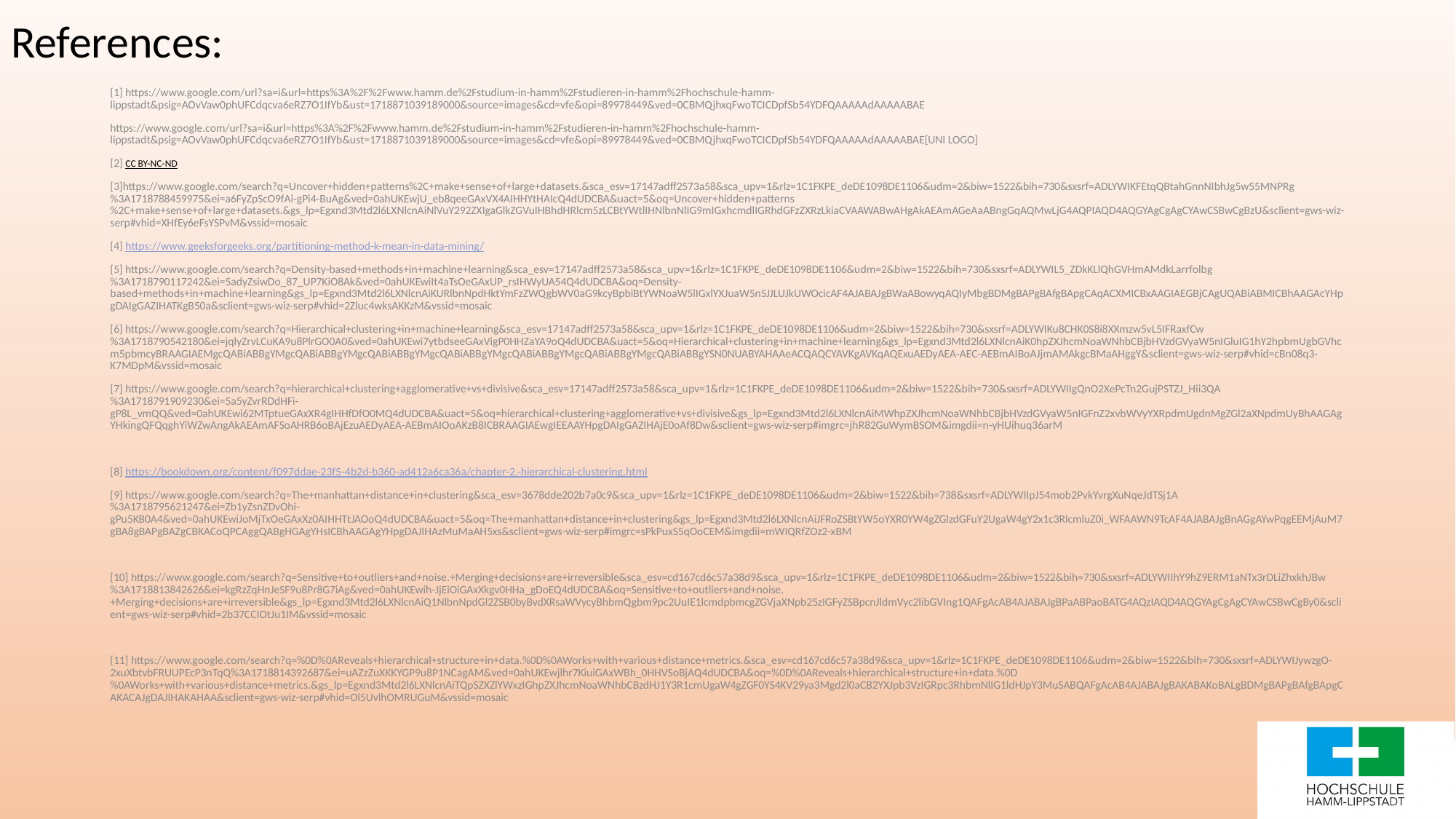

# References:
[1] https://www.google.com/url?sa=i&url=https%3A%2F%2Fwww.hamm.de%2Fstudium-in-hamm%2Fstudieren-in-hamm%2Fhochschule-hamm-lippstadt&psig=AOvVaw0phUFCdqcva6eRZ7O1IfYb&ust=1718871039189000&source=images&cd=vfe&opi=89978449&ved=0CBMQjhxqFwoTCICDpfSb54YDFQAAAAAdAAAAABAE
https://www.google.com/url?sa=i&url=https%3A%2F%2Fwww.hamm.de%2Fstudium-in-hamm%2Fstudieren-in-hamm%2Fhochschule-hamm-lippstadt&psig=AOvVaw0phUFCdqcva6eRZ7O1IfYb&ust=1718871039189000&source=images&cd=vfe&opi=89978449&ved=0CBMQjhxqFwoTCICDpfSb54YDFQAAAAAdAAAAABAE[UNI LOGO]
[2] CC BY-NC-ND
[3]https://www.google.com/search?q=Uncover+hidden+patterns%2C+make+sense+of+large+datasets.&sca_esv=17147adff2573a58&sca_upv=1&rlz=1C1FKPE_deDE1098DE1106&udm=2&biw=1522&bih=730&sxsrf=ADLYWIKFEtqQBtahGnnNIbhJg5w55MNPRg%3A1718788459975&ei=a6FyZpScO9fAi-gPi4-BuAg&ved=0ahUKEwjU_eb8qeeGAxVX4AIHHYtHAIcQ4dUDCBA&uact=5&oq=Uncover+hidden+patterns%2C+make+sense+of+large+datasets.&gs_lp=Egxnd3Mtd2l6LXNlcnAiNlVuY292ZXIgaGlkZGVuIHBhdHRlcm5zLCBtYWtlIHNlbnNlIG9mIGxhcmdlIGRhdGFzZXRzLkiaCVAAWABwAHgAkAEAmAGeAaABngGqAQMwLjG4AQPIAQD4AQGYAgCgAgCYAwCSBwCgBzU&sclient=gws-wiz-serp#vhid=XHfEy6eFsYSPvM&vssid=mosaic
[4] https://www.geeksforgeeks.org/partitioning-method-k-mean-in-data-mining/
[5] https://www.google.com/search?q=Density-based+methods+in+machine+learning&sca_esv=17147adff2573a58&sca_upv=1&rlz=1C1FKPE_deDE1098DE1106&udm=2&biw=1522&bih=730&sxsrf=ADLYWIL5_ZDkKLlQhGVHmAMdkLarrfolbg%3A1718790117242&ei=5adyZsiwDo_87_UP7KiO8Ak&ved=0ahUKEwiIt4aTsOeGAxUP_rsIHWyUA54Q4dUDCBA&oq=Density-based+methods+in+machine+learning&gs_lp=Egxnd3Mtd2l6LXNlcnAiKURlbnNpdHktYmFzZWQgbWV0aG9kcyBpbiBtYWNoaW5lIGxlYXJuaW5nSJJLUJkUWOcicAF4AJABAJgBWaABowyqAQIyMbgBDMgBAPgBAfgBApgCAqACXMICBxAAGIAEGBjCAgUQABiABMICBhAAGAcYHpgDAIgGAZIHATKgB50a&sclient=gws-wiz-serp#vhid=2Zluc4wksAKKzM&vssid=mosaic
[6] https://www.google.com/search?q=Hierarchical+clustering+in+machine+learning&sca_esv=17147adff2573a58&sca_upv=1&rlz=1C1FKPE_deDE1098DE1106&udm=2&biw=1522&bih=730&sxsrf=ADLYWIKu8CHK0S8i8XXmzw5vL5IFRaxfCw%3A1718790542180&ei=jqlyZrvLCuKA9u8PlrGO0A0&ved=0ahUKEwi7ytbdseeGAxVigP0HHZaYA9oQ4dUDCBA&uact=5&oq=Hierarchical+clustering+in+machine+learning&gs_lp=Egxnd3Mtd2l6LXNlcnAiK0hpZXJhcmNoaWNhbCBjbHVzdGVyaW5nIGluIG1hY2hpbmUgbGVhcm5pbmcyBRAAGIAEMgcQABiABBgYMgcQABiABBgYMgcQABiABBgYMgcQABiABBgYMgcQABiABBgYMgcQABiABBgYMgcQABiABBgYSN0NUABYAHAAeACQAQCYAVKgAVKqAQExuAEDyAEA-AEC-AEBmAIBoAJjmAMAkgcBMaAHggY&sclient=gws-wiz-serp#vhid=cBn08q3-K7MDpM&vssid=mosaic
[7] https://www.google.com/search?q=hierarchical+clustering+agglomerative+vs+divisive&sca_esv=17147adff2573a58&sca_upv=1&rlz=1C1FKPE_deDE1098DE1106&udm=2&biw=1522&bih=730&sxsrf=ADLYWIIgQnO2XePcTn2GujPSTZJ_Hii3QA%3A1718791909230&ei=5a5yZvrRDdHFi-gP8L_vmQQ&ved=0ahUKEwi62MTptueGAxXR4gIHHfDfO0MQ4dUDCBA&uact=5&oq=hierarchical+clustering+agglomerative+vs+divisive&gs_lp=Egxnd3Mtd2l6LXNlcnAiMWhpZXJhcmNoaWNhbCBjbHVzdGVyaW5nIGFnZ2xvbWVyYXRpdmUgdnMgZGl2aXNpdmUyBhAAGAgYHkingQFQqghYiWZwAngAkAEAmAFSoAHRB6oBAjEzuAEDyAEA-AEBmAIOoAKzB8ICBRAAGIAEwgIEEAAYHpgDAIgGAZIHAjE0oAf8Dw&sclient=gws-wiz-serp#imgrc=jhR82GuWymBSOM&imgdii=n-yHUihuq36arM

[8] https://bookdown.org/content/f097ddae-23f5-4b2d-b360-ad412a6ca36a/chapter-2.-hierarchical-clustering.html
[9] https://www.google.com/search?q=The+manhattan+distance+in+clustering&sca_esv=3678dde202b7a0c9&sca_upv=1&rlz=1C1FKPE_deDE1098DE1106&udm=2&biw=1522&bih=738&sxsrf=ADLYWIIpJ54mob2PvkYvrgXuNqeJdTSj1A%3A1718795621247&ei=Zb1yZsnZDvOhi-gPu5KB0A4&ved=0ahUKEwiJoMjTxOeGAxXz0AIHHTtJAOoQ4dUDCBA&uact=5&oq=The+manhattan+distance+in+clustering&gs_lp=Egxnd3Mtd2l6LXNlcnAiJFRoZSBtYW5oYXR0YW4gZGlzdGFuY2UgaW4gY2x1c3RlcmluZ0i_WFAAWN9TcAF4AJABAJgBnAGgAYwPqgEEMjAuM7gBA8gBAPgBAZgCBKACoQPCAggQABgHGAgYHsICBhAAGAgYHpgDAJIHAzMuMaAH5xs&sclient=gws-wiz-serp#imgrc=sPkPuxS5qOoCEM&imgdii=mWIQRfZOz2-xBM

[10] https://www.google.com/search?q=Sensitive+to+outliers+and+noise.+Merging+decisions+are+irreversible&sca_esv=cd167cd6c57a38d9&sca_upv=1&rlz=1C1FKPE_deDE1098DE1106&udm=2&biw=1522&bih=730&sxsrf=ADLYWIIhY9hZ9ERM1aNTx3rDLiZhxkhJBw%3A1718813842626&ei=kgRzZqHnJeSF9u8Pr8G7iAg&ved=0ahUKEwih-JjEiOiGAxXkgv0HHa_gDoEQ4dUDCBA&oq=Sensitive+to+outliers+and+noise.+Merging+decisions+are+irreversible&gs_lp=Egxnd3Mtd2l6LXNlcnAiQ1NlbnNpdGl2ZSB0byBvdXRsaWVycyBhbmQgbm9pc2UuIE1lcmdpbmcgZGVjaXNpb25zIGFyZSBpcnJldmVyc2libGVIng1QAFgAcAB4AJABAJgBPaABPaoBATG4AQzIAQD4AQGYAgCgAgCYAwCSBwCgBy0&sclient=gws-wiz-serp#vhid=2b37CCIOtJu1IM&vssid=mosaic

[11] https://www.google.com/search?q=%0D%0AReveals+hierarchical+structure+in+data.%0D%0AWorks+with+various+distance+metrics.&sca_esv=cd167cd6c57a38d9&sca_upv=1&rlz=1C1FKPE_deDE1098DE1106&udm=2&biw=1522&bih=730&sxsrf=ADLYWIJywzgO-2xuXbtvbFRUUPEcP3nTqQ%3A1718814392687&ei=uAZzZuXKKYGP9u8P1NCagAM&ved=0ahUKEwjlhr7KiuiGAxWBh_0HHVSoBjAQ4dUDCBA&oq=%0D%0AReveals+hierarchical+structure+in+data.%0D%0AWorks+with+various+distance+metrics.&gs_lp=Egxnd3Mtd2l6LXNlcnAiTQpSZXZlYWxzIGhpZXJhcmNoaWNhbCBzdHJ1Y3R1cmUgaW4gZGF0YS4KV29ya3Mgd2l0aCB2YXJpb3VzIGRpc3RhbmNlIG1ldHJpY3MuSABQAFgAcAB4AJABAJgBAKABAKoBALgBDMgBAPgBAfgBApgCAKACAJgDAJIHAKAHAA&sclient=gws-wiz-serp#vhid=Ol5UvlhOMRUGuM&vssid=mosaic
14